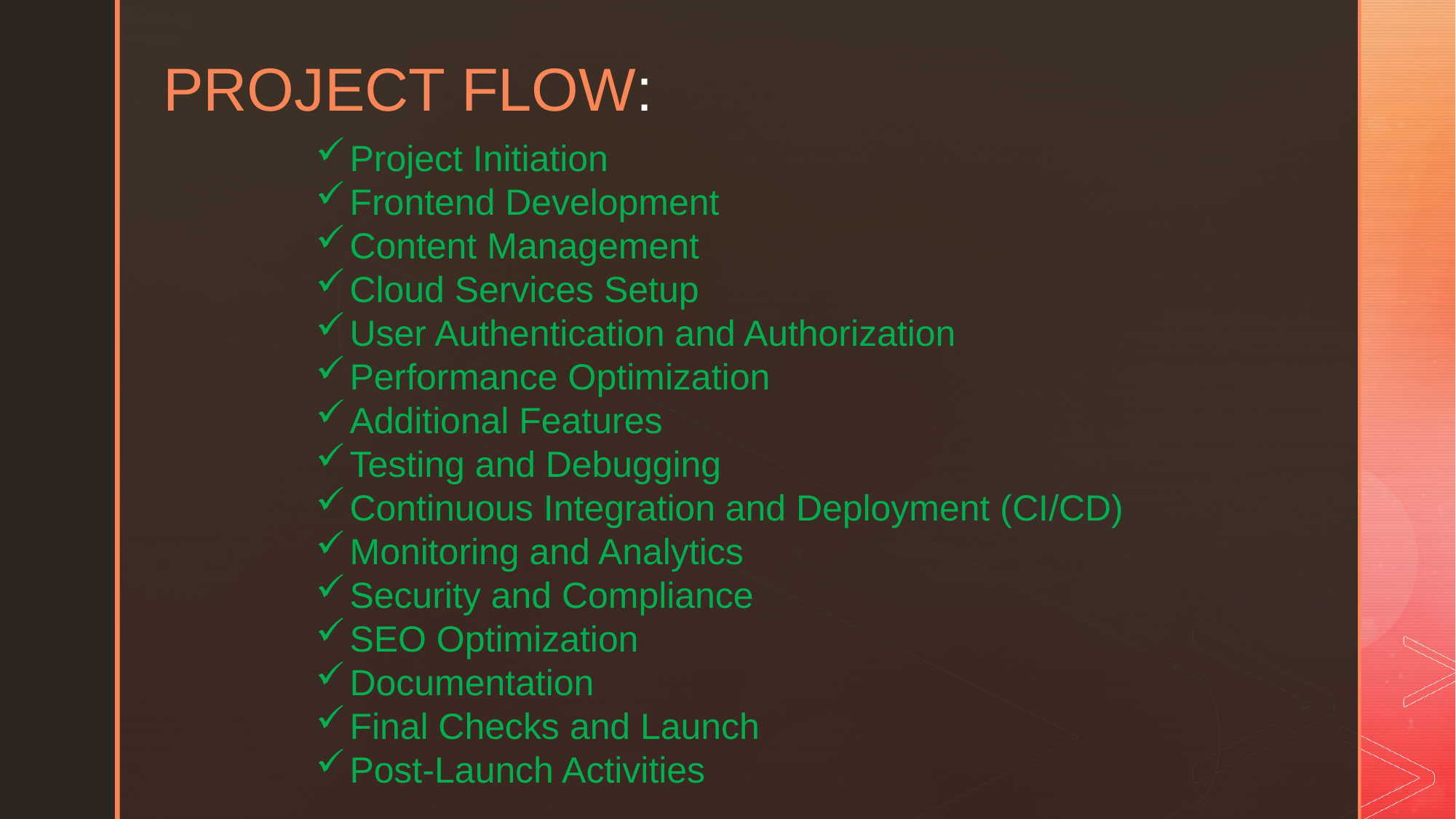

PROJECT FLOW:
Project Initiation
Frontend Development
Content Management
Cloud Services Setup
User Authentication and Authorization
Performance Optimization
Additional Features
Testing and Debugging
Continuous Integration and Deployment (CI/CD)
Monitoring and Analytics
Security and Compliance
SEO Optimization
Documentation
Final Checks and Launch
Post-Launch Activities